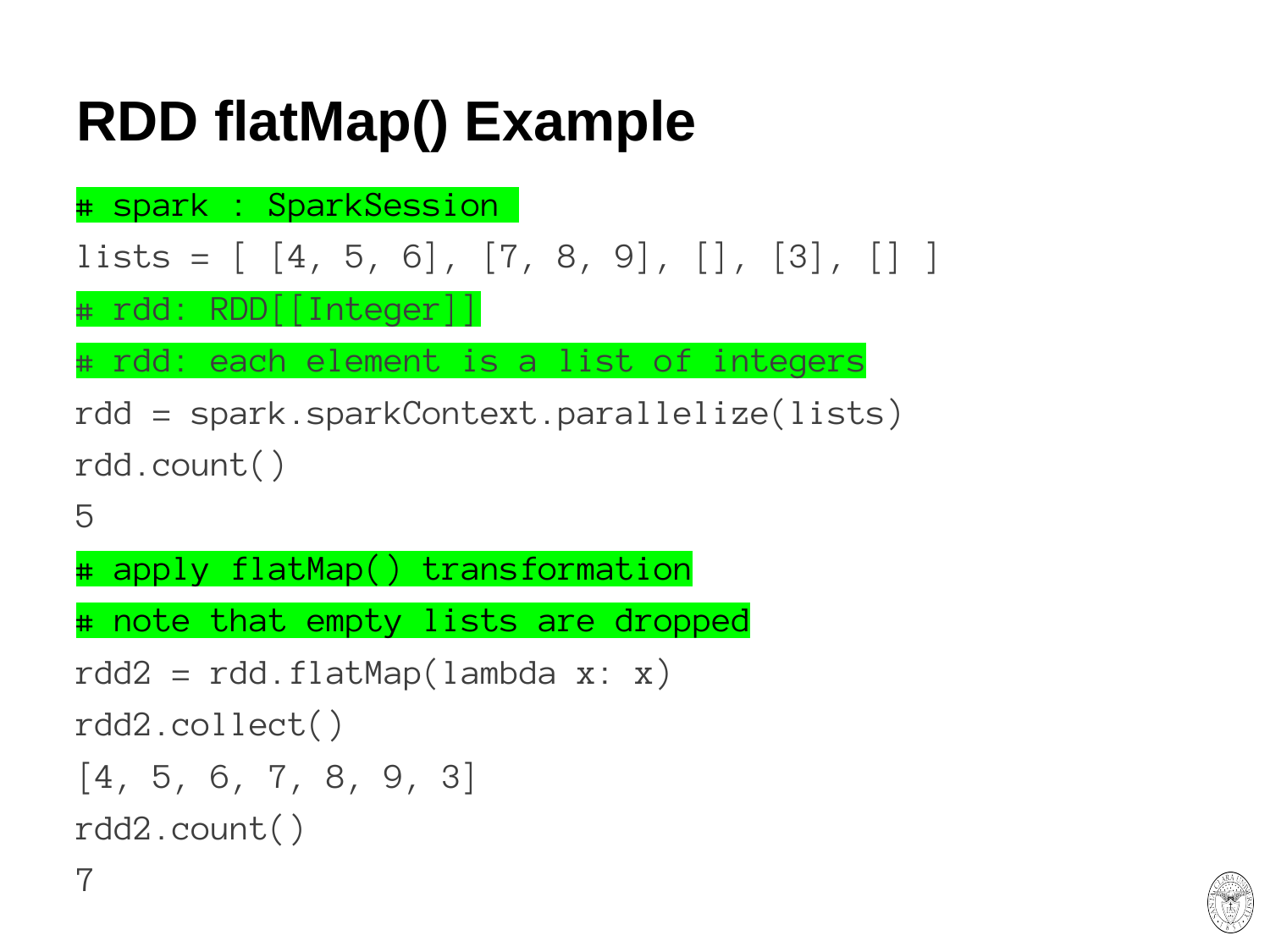

# RDD flatMap() Example
# spark : SparkSession
lists = [ [4, 5, 6], [7, 8, 9], [], [3], [] ]
# rdd: RDD[[Integer]]
# rdd: each element is a list of integers
rdd = spark.sparkContext.parallelize(lists)
rdd.count()
5
# apply flatMap() transformation
# note that empty lists are dropped
rdd2 = rdd.flatMap(lambda x: x)
rdd2.collect()
[4, 5, 6, 7, 8, 9, 3]
rdd2.count()
7